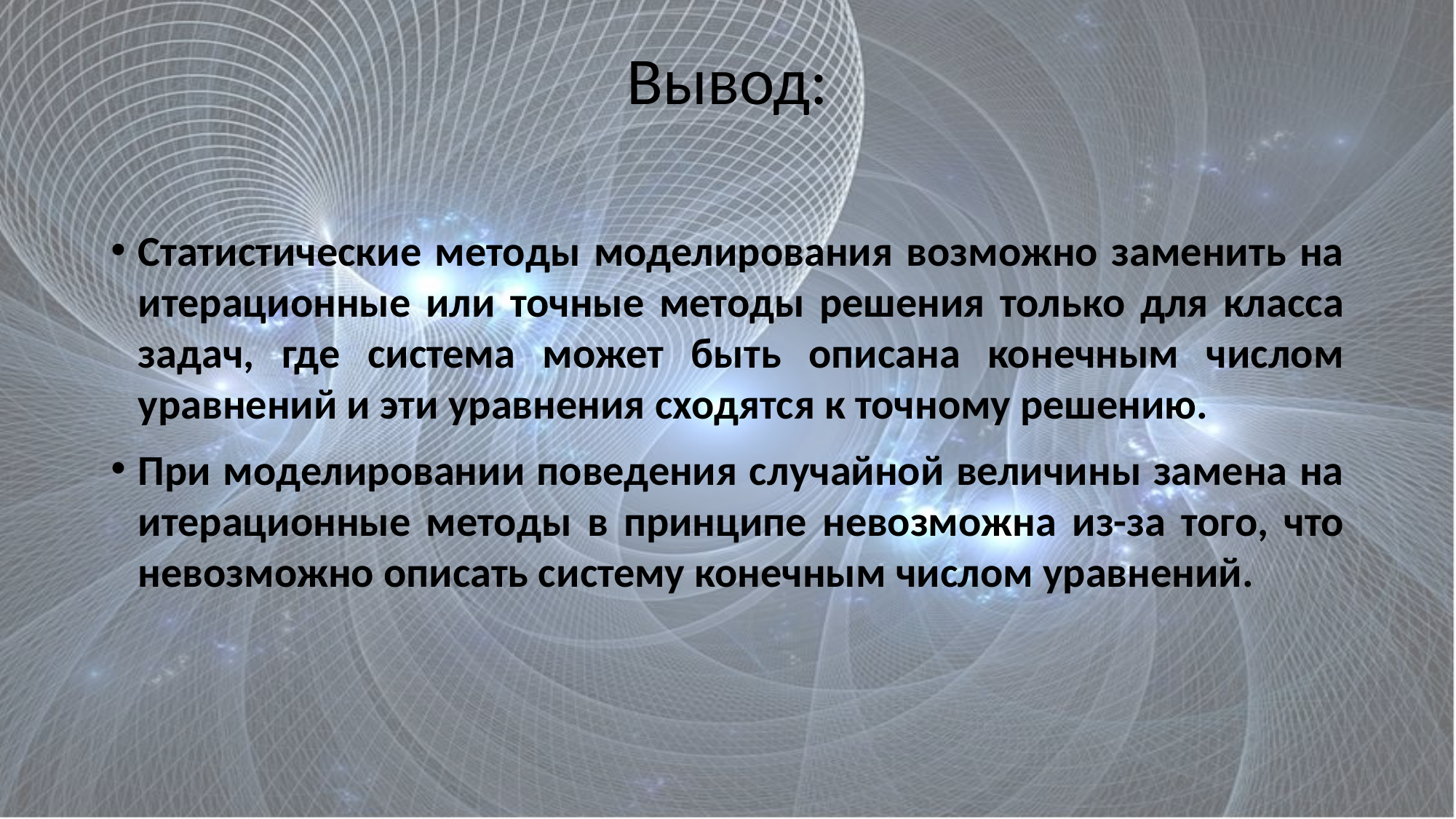

# Вывод:
Статистические методы моделирования возможно заменить на итерационные или точные методы решения только для класса задач, где система может быть описана конечным числом уравнений и эти уравнения сходятся к точному решению.
При моделировании поведения случайной величины замена на итерационные методы в принципе невозможна из-за того, что невозможно описать систему конечным числом уравнений.